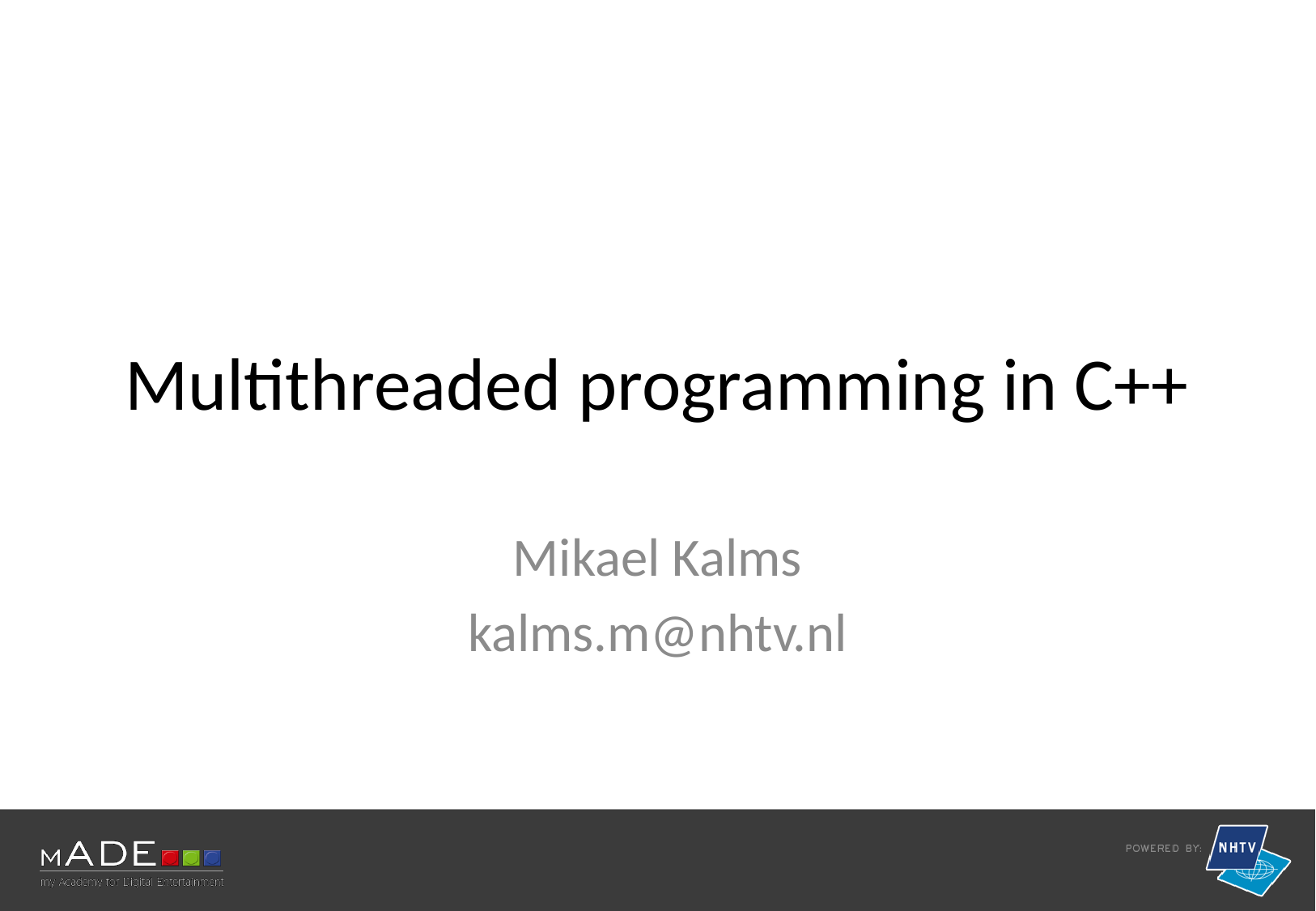

# Multithreaded programming in C++
Mikael Kalms
kalms.m@nhtv.nl